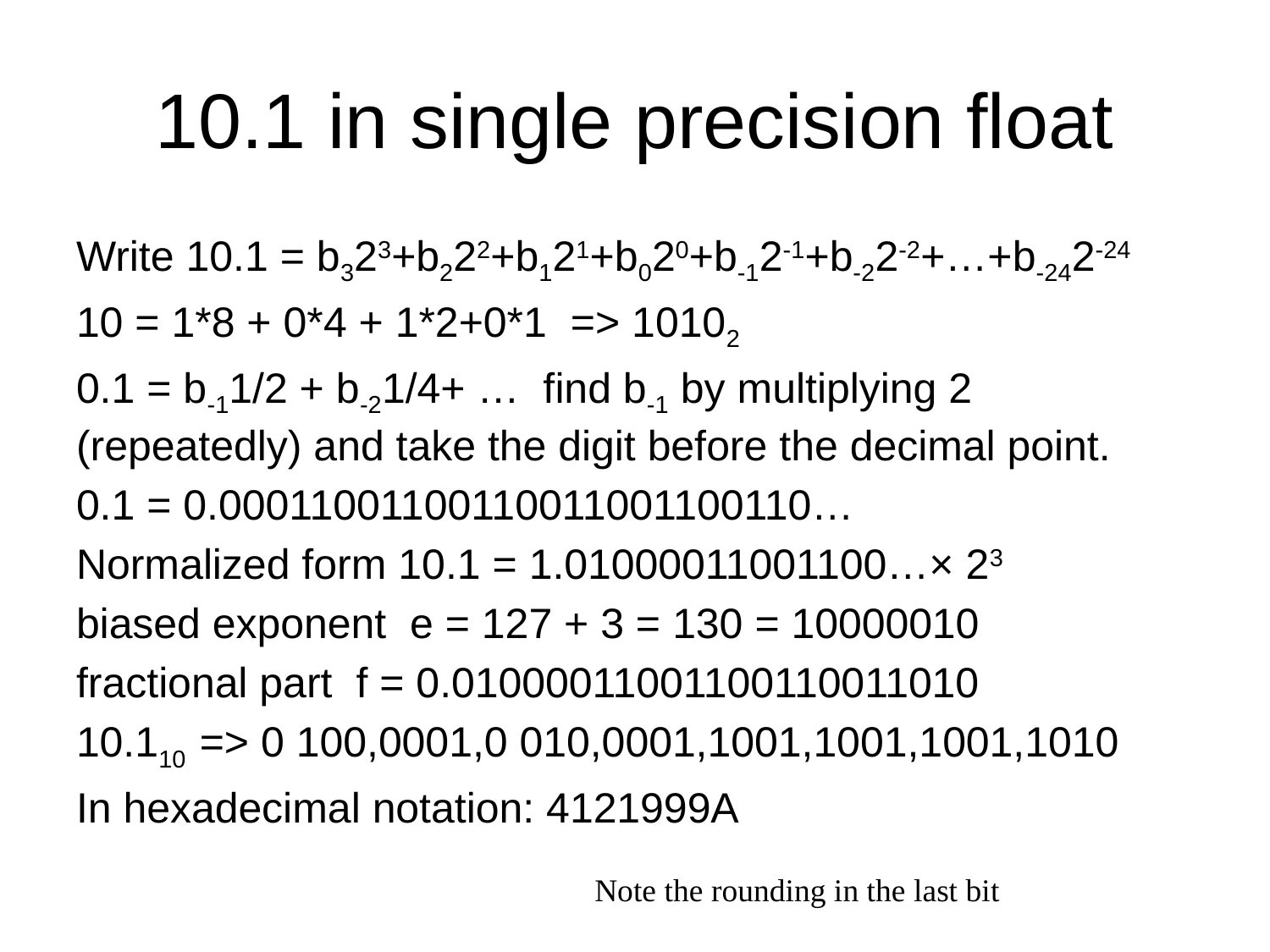

# 10.1 in single precision float
Write 10.1 = b323+b222+b121+b020+b-12-1+b-22-2+…+b-242-24
10 = 1*8 + 0*4 + 1*2+0*1  => 10102
0.1 = b-11/2 + b-21/4+ …  find b-1 by multiplying 2 (repeatedly) and take the digit before the decimal point.
0.1 = 0.00011001100110011001100110…
Normalized form 10.1 = 1.01000011001100…× 23
biased exponent  e = 127 + 3 = 130 = 10000010
fractional part  f = 0.01000011001100110011010
10.110  => 0 100,0001,0 010,0001,1001,1001,1001,1010
In hexadecimal notation: 4121999A

Note the rounding in the last bit